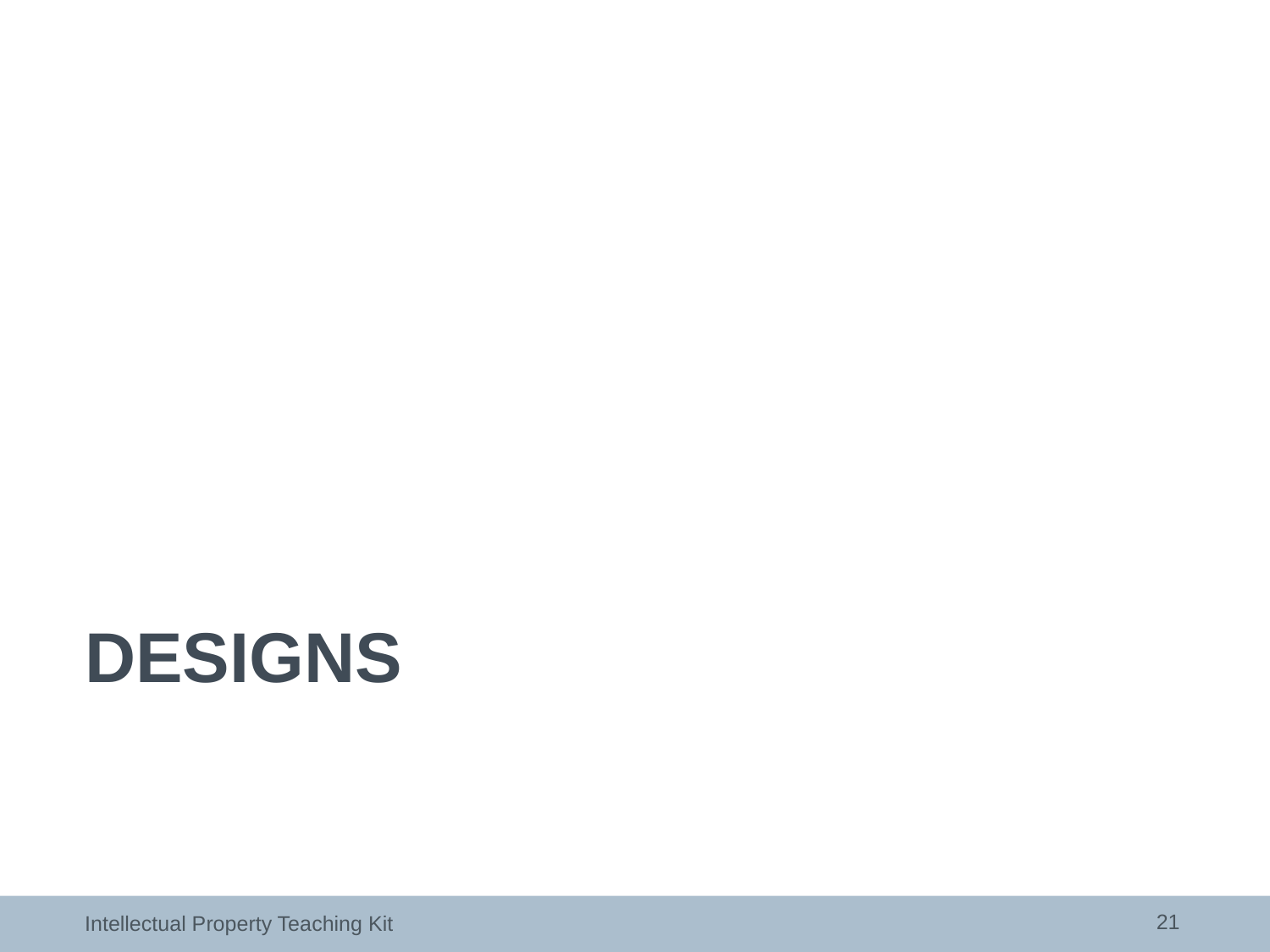

# Designs
21
Intellectual Property Teaching Kit